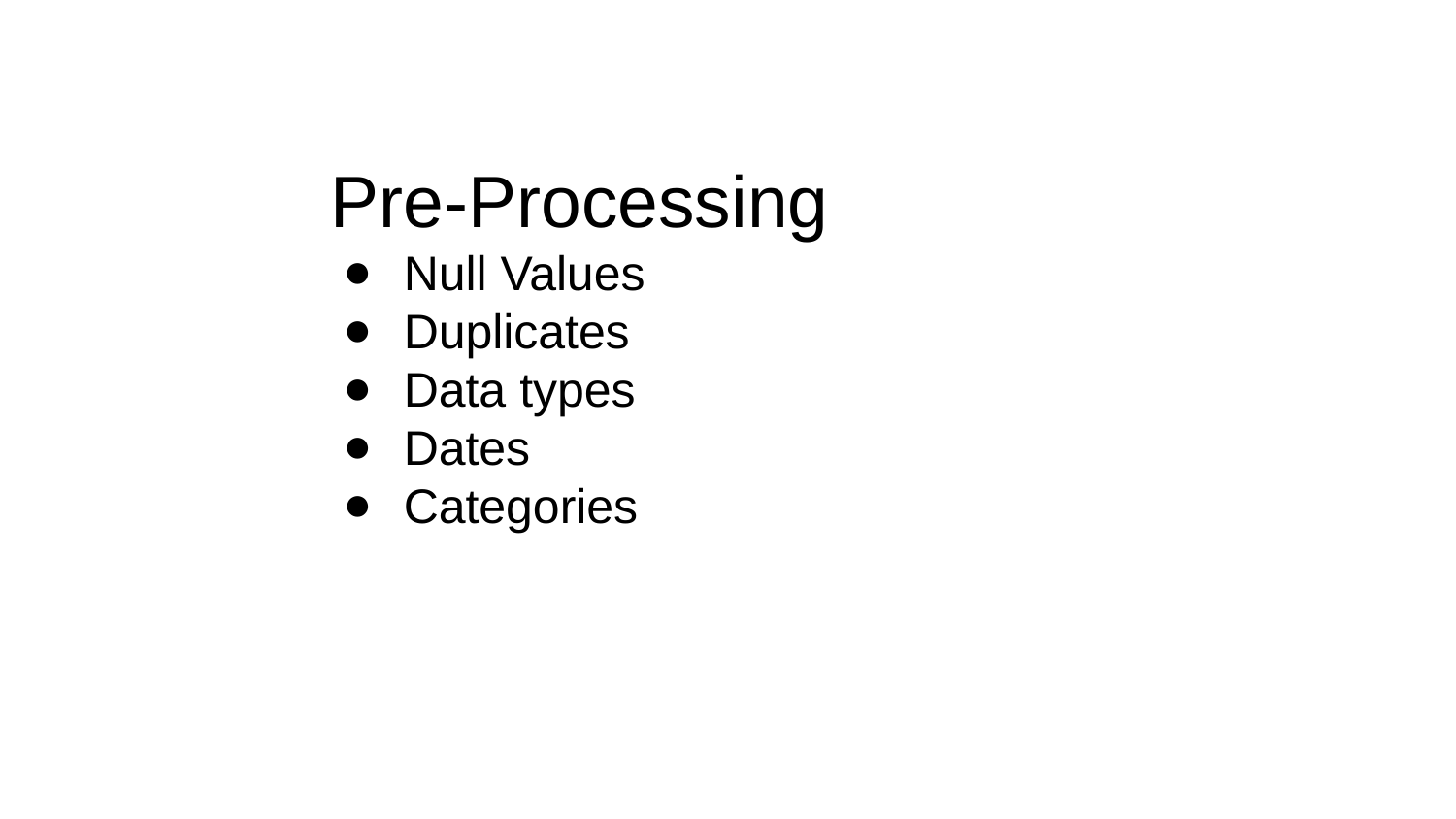

Pre-Processing
Null Values
Duplicates
Data types
Dates
Categories